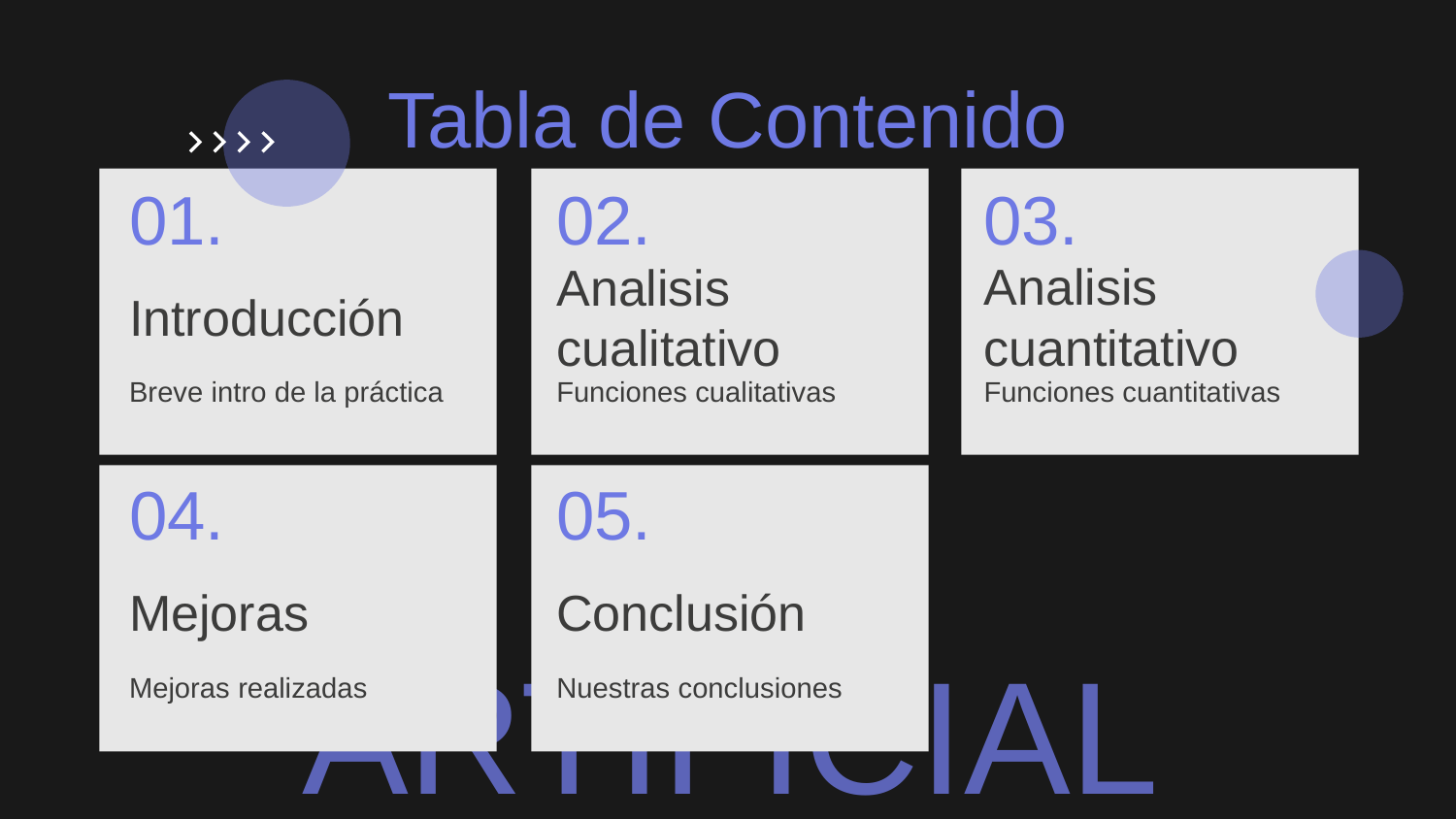

Tabla de Contenido

01.
02.
03.

# Introducción
Analisis cuantitativo
Analisis  cualitativo
Breve intro de la práctica
Funciones cualitativas
Funciones cuantitativas

04.
05.
Mejoras
Conclusión
Mejoras realizadas
Nuestras conclusiones